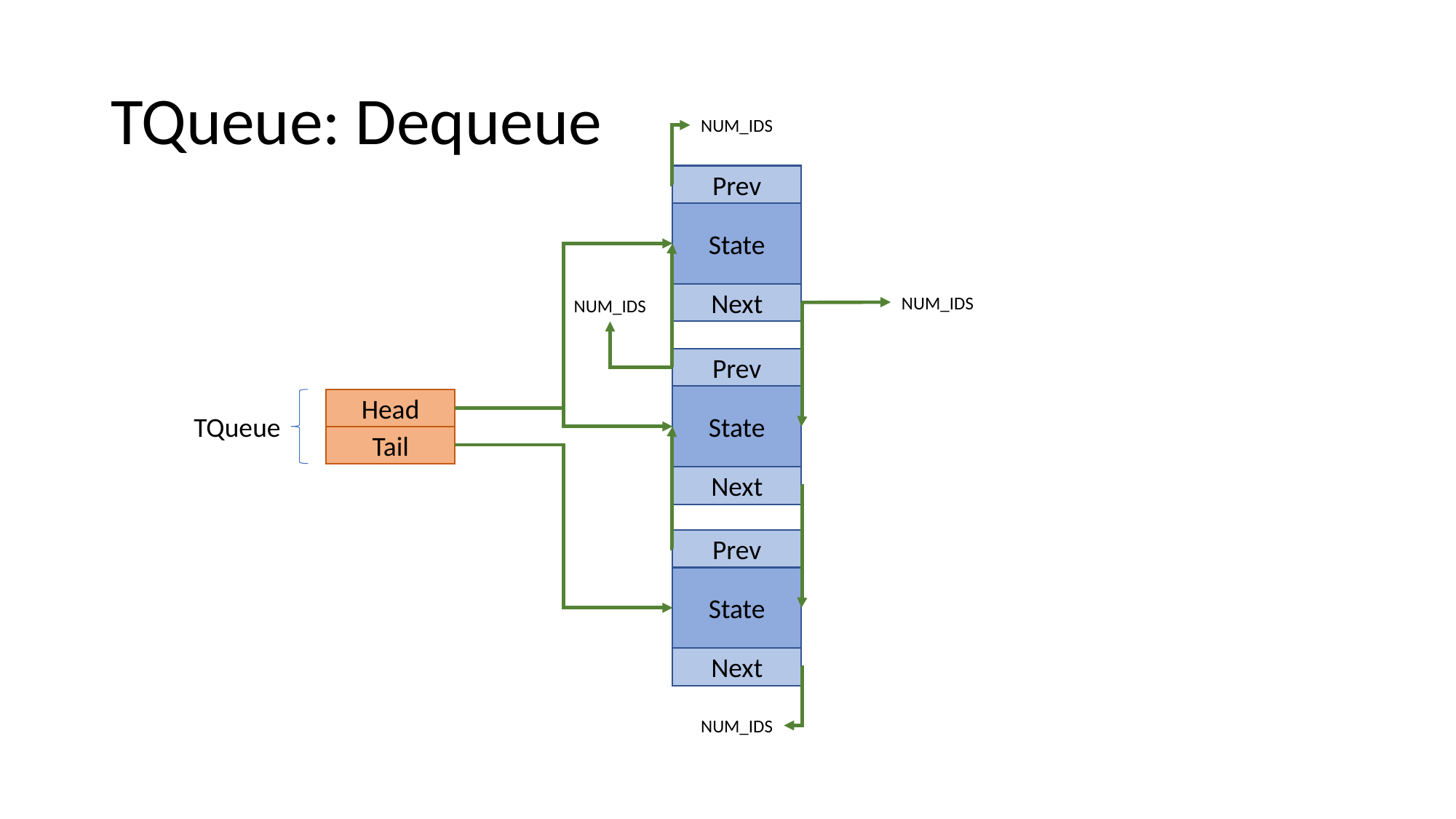

# TQueue: Dequeue
NUM_IDS
Prev
State
Next
NUM_IDS
NUM_IDS
Prev
State
Next

Head
Tail
TQueue
Prev
State
Next
NUM_IDS